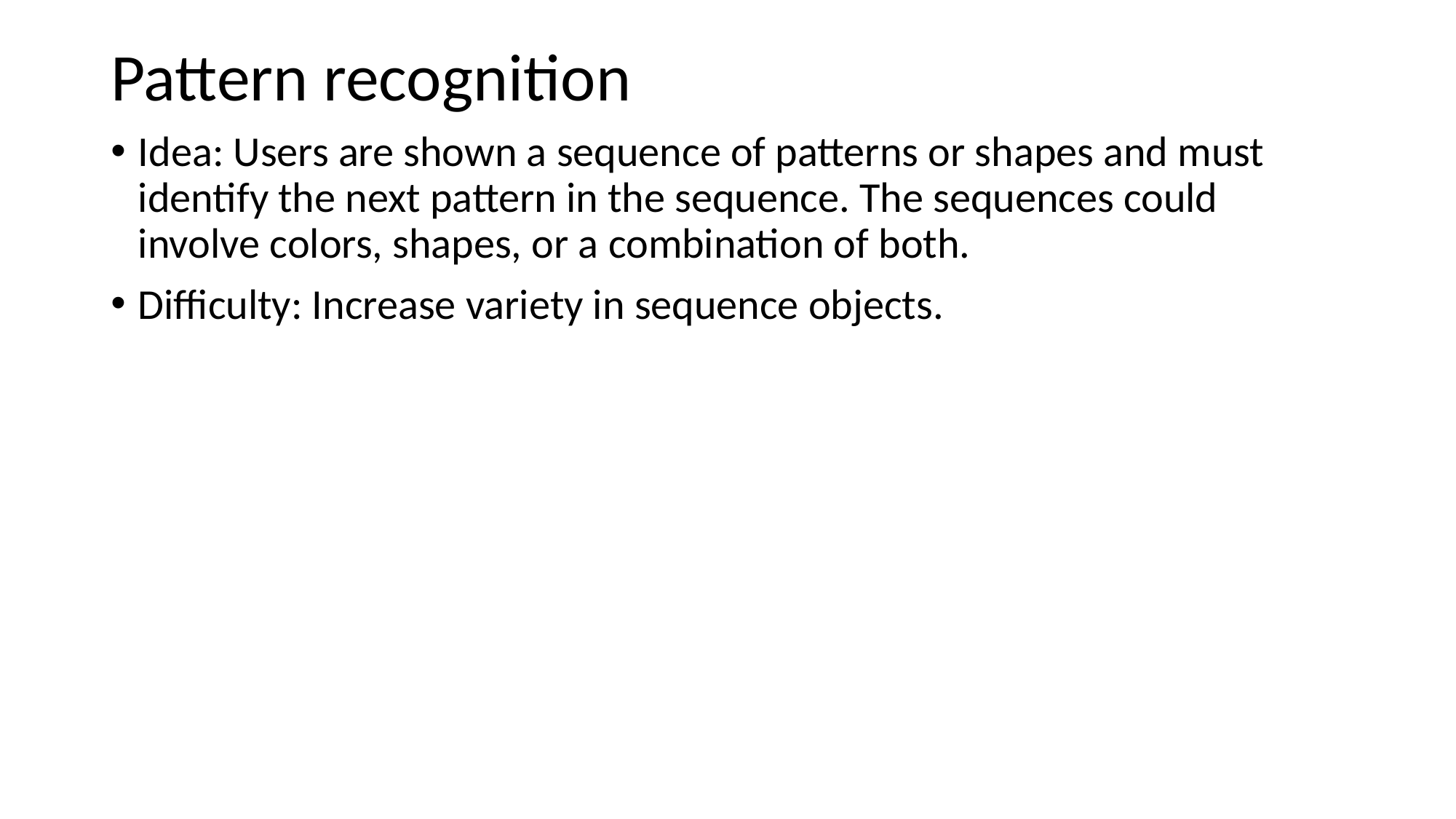

# Pattern recognition
Idea: Users are shown a sequence of patterns or shapes and must identify the next pattern in the sequence. The sequences could involve colors, shapes, or a combination of both.
Difficulty: Increase variety in sequence objects.